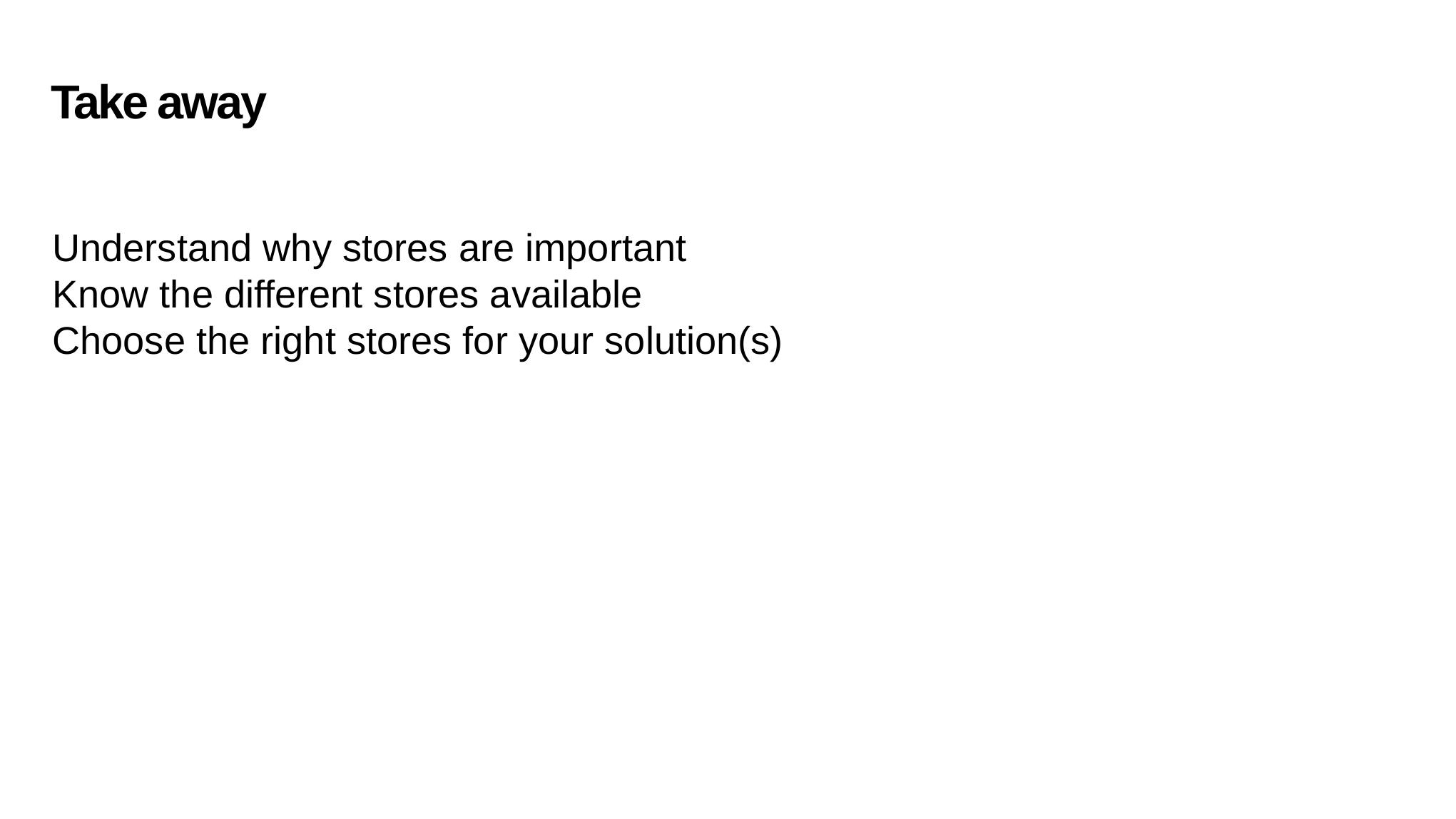

# Take away
Understand why stores are important
Know the different stores available
Choose the right stores for your solution(s)